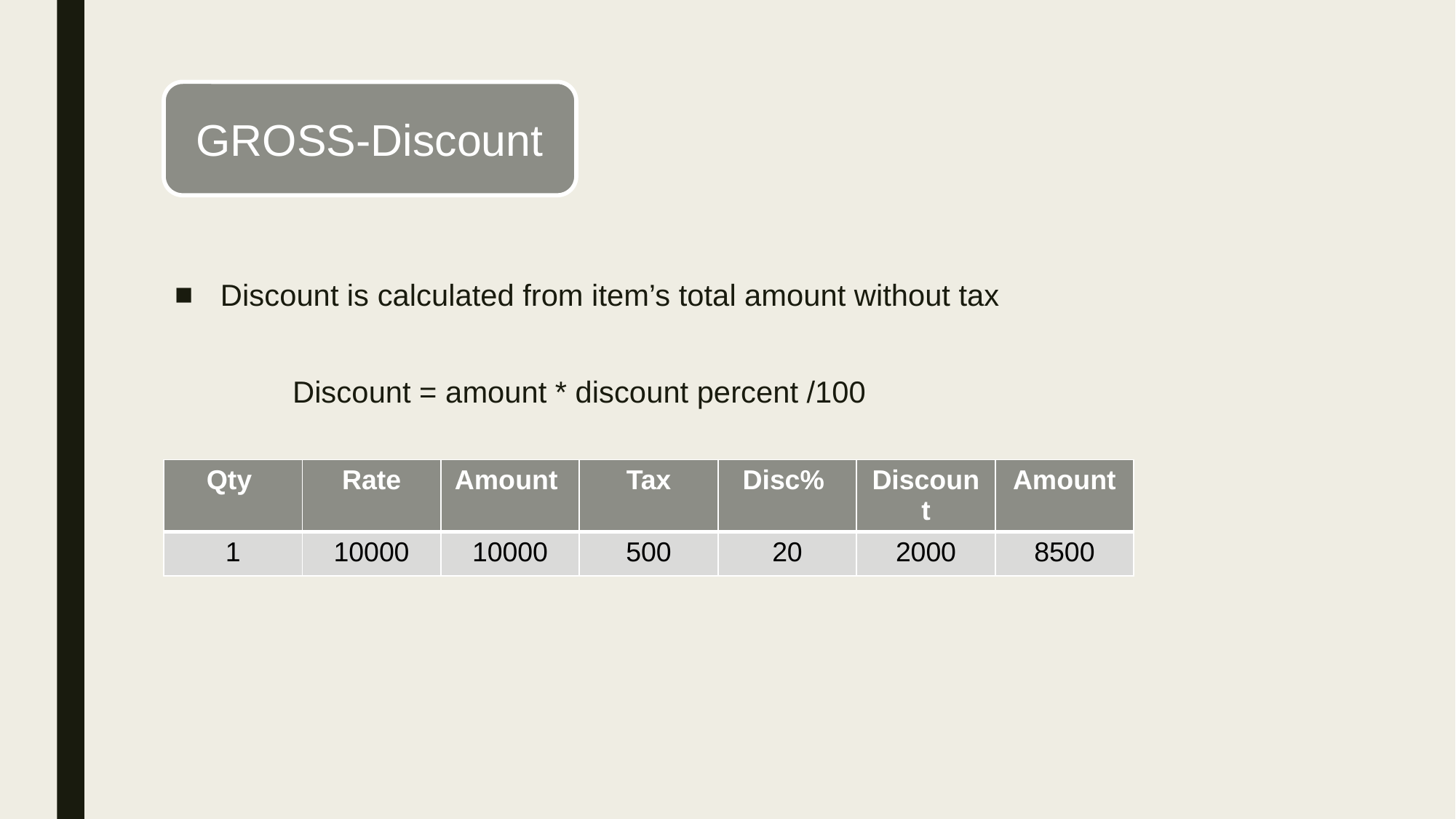

GROSS-Discount
Discount is calculated from item’s total amount without tax

Discount = amount * discount percent /100

| Qty | Rate | Amount | Tax | Disc% | Discount | Amount |
| --- | --- | --- | --- | --- | --- | --- |
| 1 | 10000 | 10000 | 500 | 20 | 2000 | 8500 |